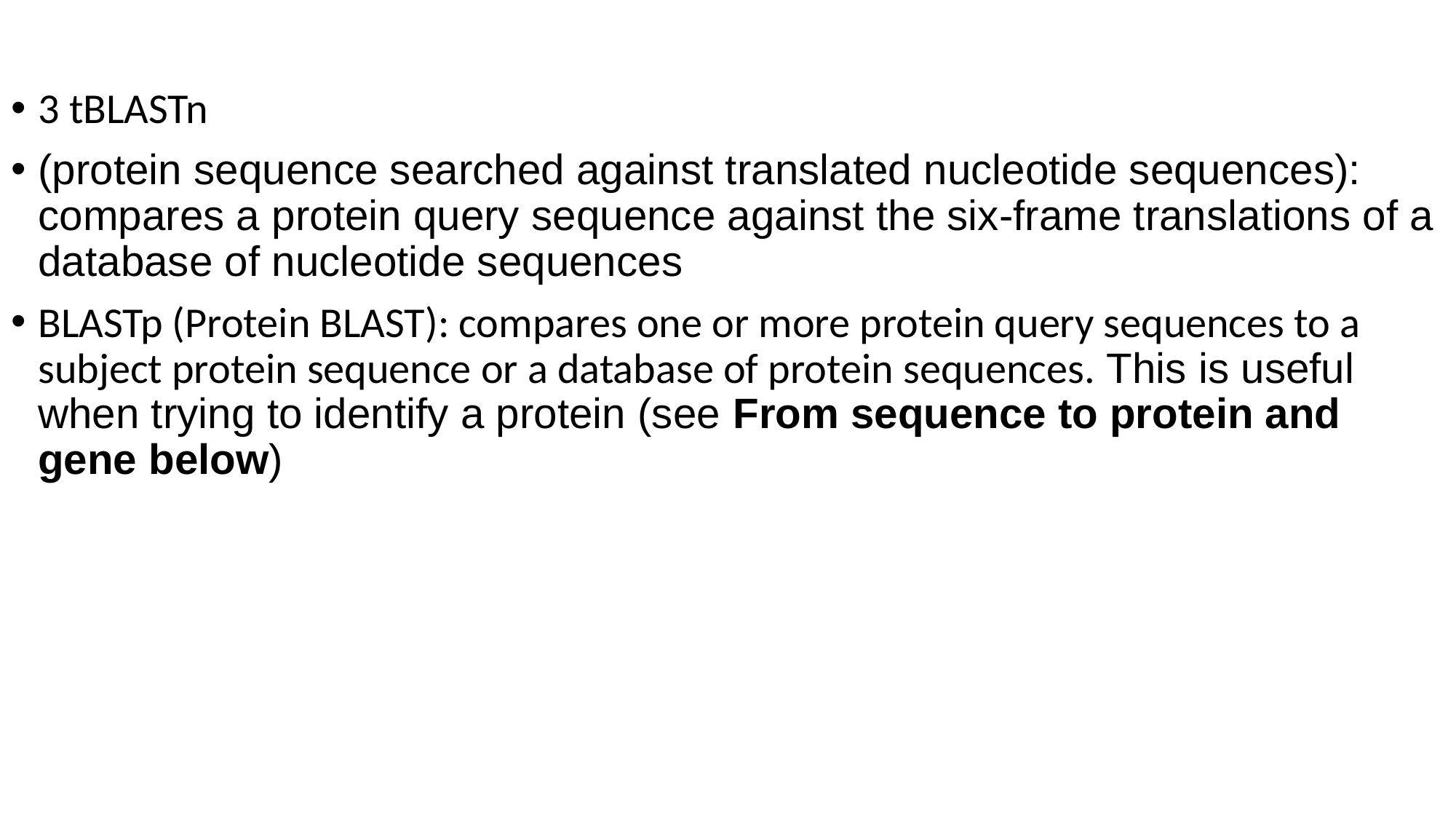

#
3 tBLASTn
(protein sequence searched against translated nucleotide sequences): compares a protein query sequence against the six-frame translations of a database of nucleotide sequences
BLASTp (Protein BLAST): compares one or more protein query sequences to a subject protein sequence or a database of protein sequences. This is useful when trying to identify a protein (see From sequence to protein and gene below)